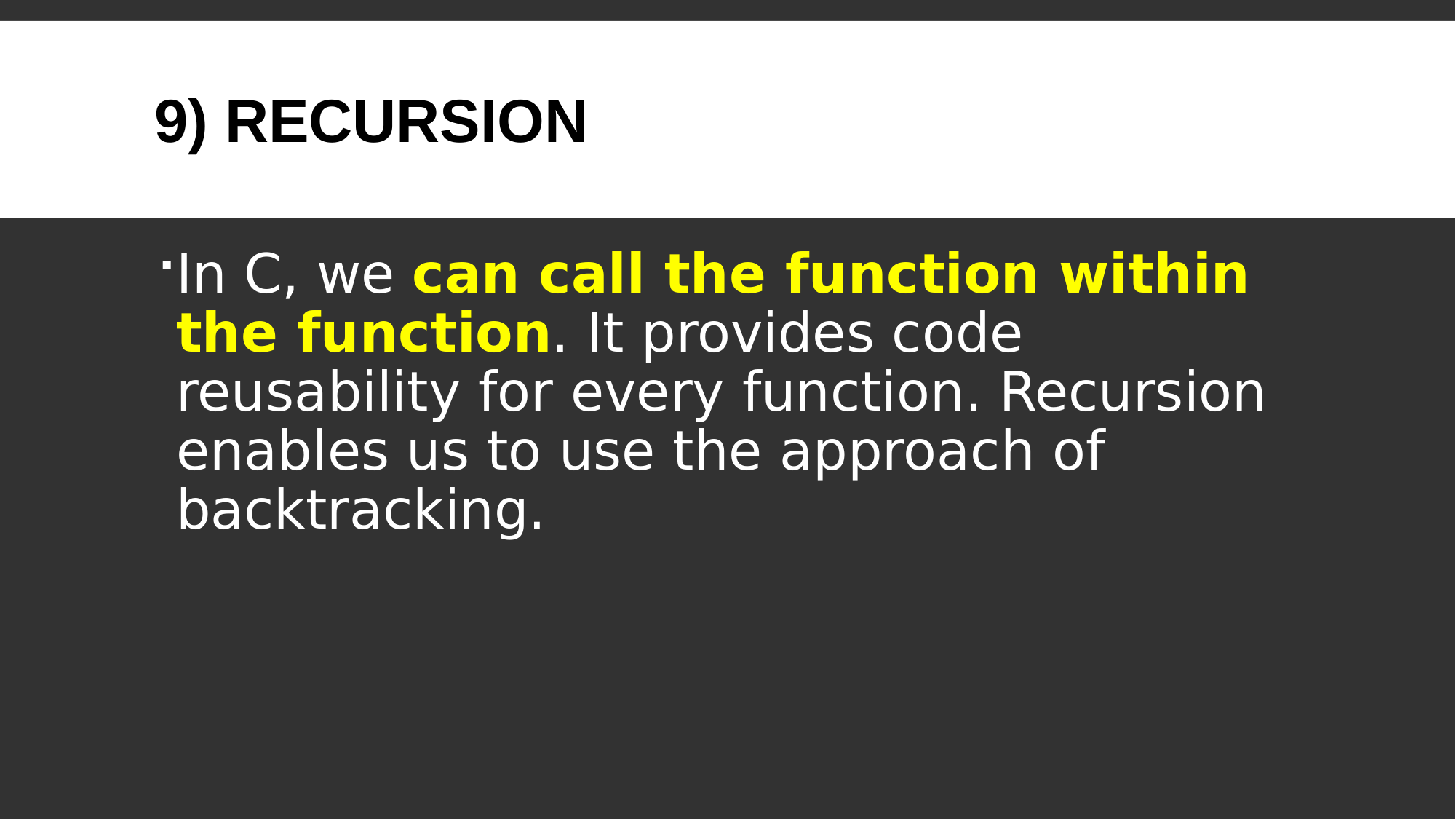

# 9) Recursion
In C, we can call the function within the function. It provides code reusability for every function. Recursion enables us to use the approach of backtracking.